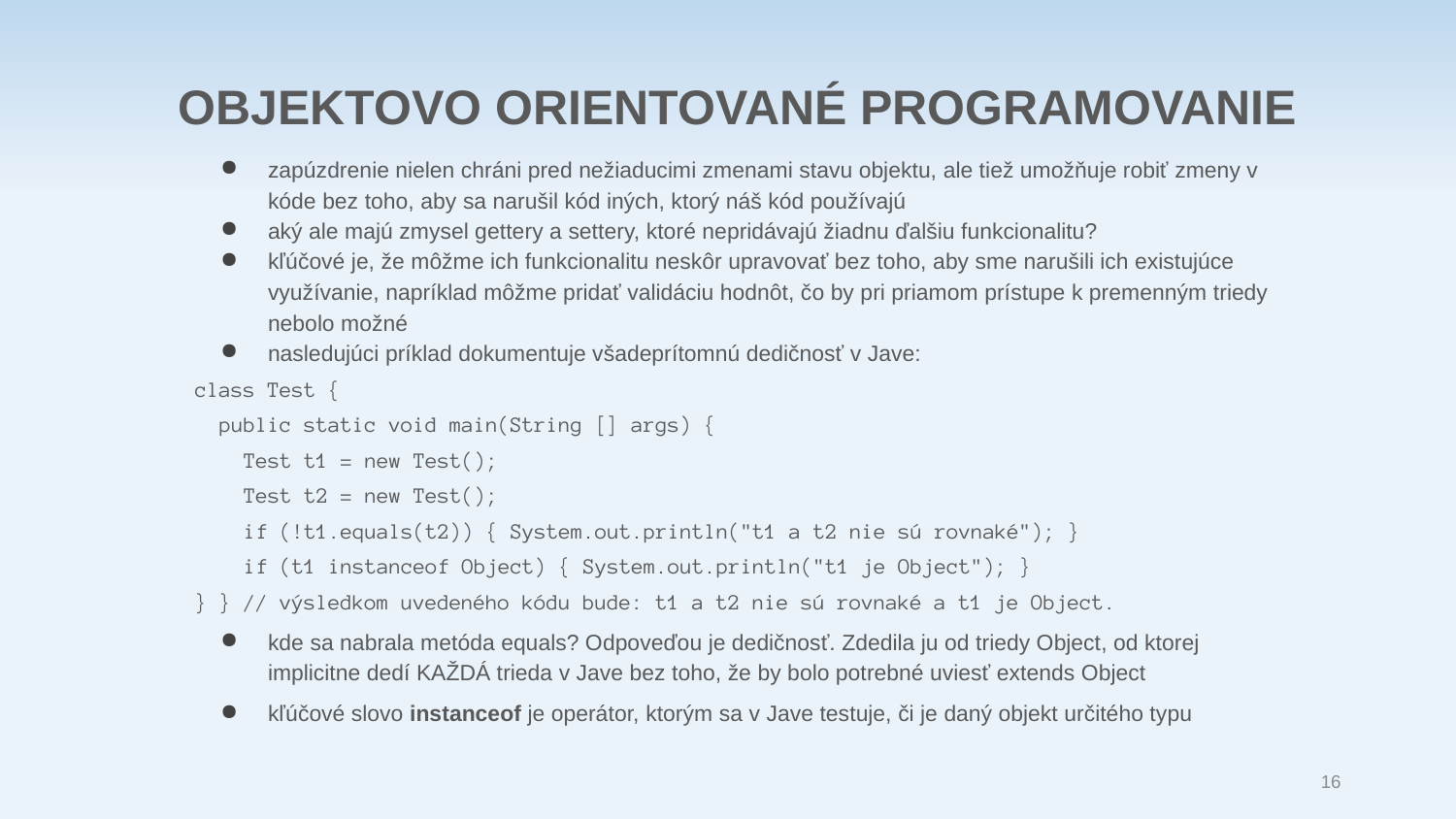

OBJEKTOVO ORIENTOVANÉ PROGRAMOVANIE
zapúzdrenie nielen chráni pred nežiaducimi zmenami stavu objektu, ale tiež umožňuje robiť zmeny v kóde bez toho, aby sa narušil kód iných, ktorý náš kód používajú
aký ale majú zmysel gettery a settery, ktoré nepridávajú žiadnu ďalšiu funkcionalitu?
kľúčové je, že môžme ich funkcionalitu neskôr upravovať bez toho, aby sme narušili ich existujúce využívanie, napríklad môžme pridať validáciu hodnôt, čo by pri priamom prístupe k premenným triedy nebolo možné
nasledujúci príklad dokumentuje všadeprítomnú dedičnosť v Jave:
class Test {
  public static void main(String [] args) {
    Test t1 = new Test();
    Test t2 = new Test();
    if (!t1.equals(t2)) { System.out.println("t1 a t2 nie sú rovnaké"); }
    if (t1 instanceof Object) { System.out.println("t1 je Object"); }
} } // výsledkom uvedeného kódu bude: t1 a t2 nie sú rovnaké a t1 je Object.
kde sa nabrala metóda equals? Odpoveďou je dedičnosť. Zdedila ju od triedy Object, od ktorej implicitne dedí KAŽDÁ trieda v Jave bez toho, že by bolo potrebné uviesť extends Object
kľúčové slovo instanceof je operátor, ktorým sa v Jave testuje, či je daný objekt určitého typu
16